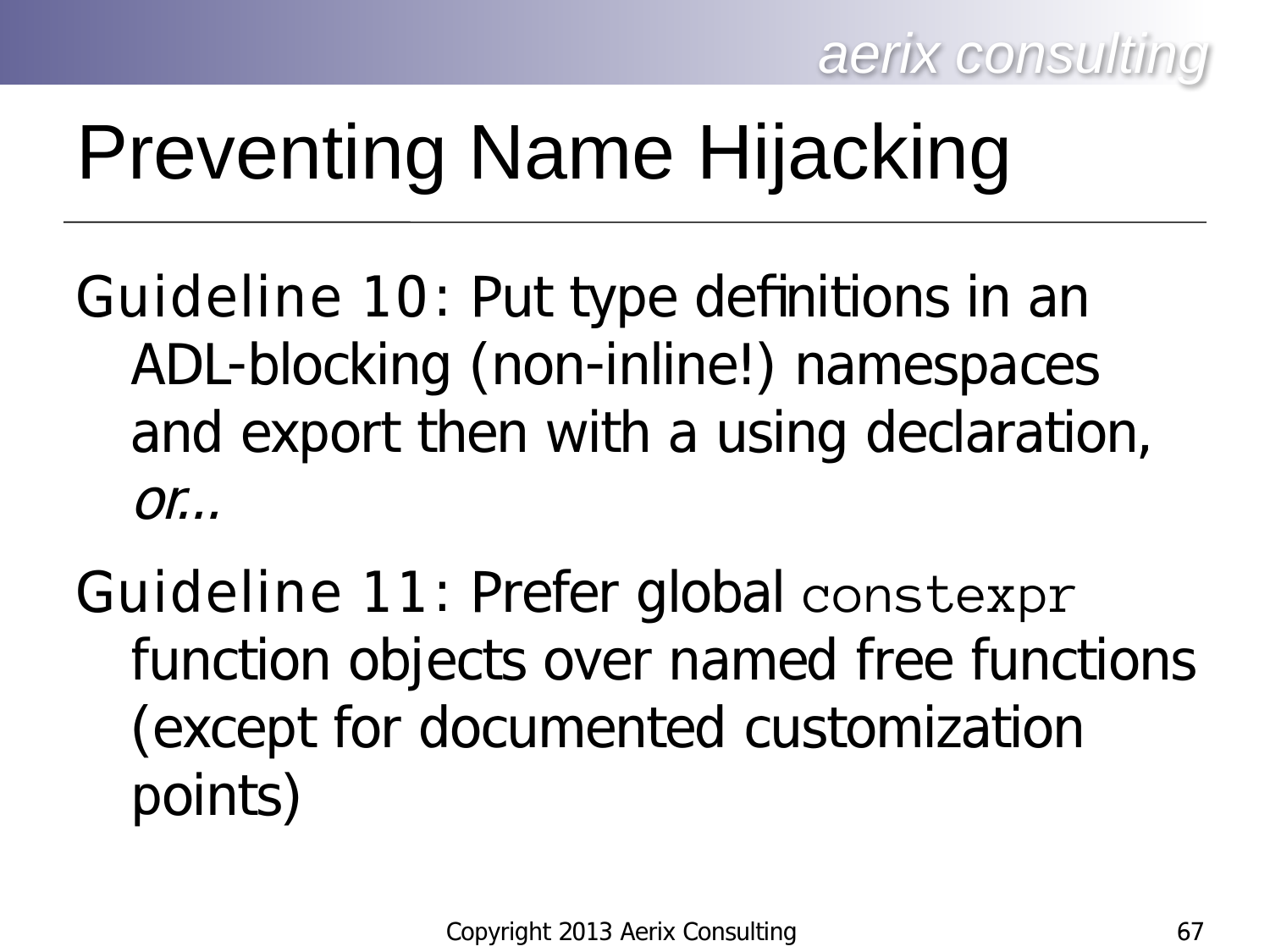

# Preventing Name Hijacking
Guideline 10: Put type definitions in an ADL-blocking (non-inline!) namespaces and export then with a using declaration, or…
Guideline 11: Prefer global constexpr function objects over named free functions (except for documented customization points)
67
Copyright 2013 Aerix Consulting